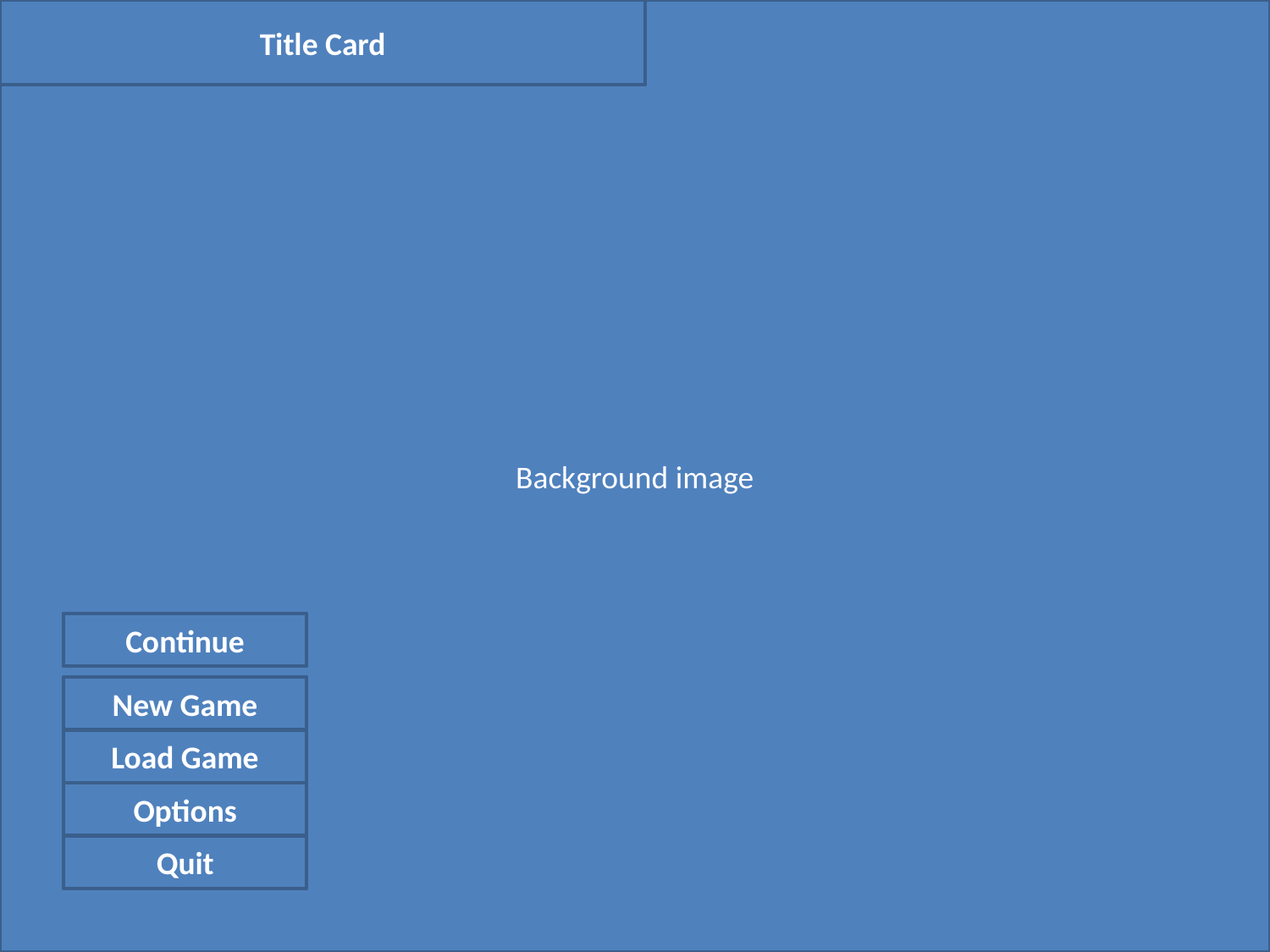

Background image
Title Card
Continue
New Game
Load Game
Options
Quit